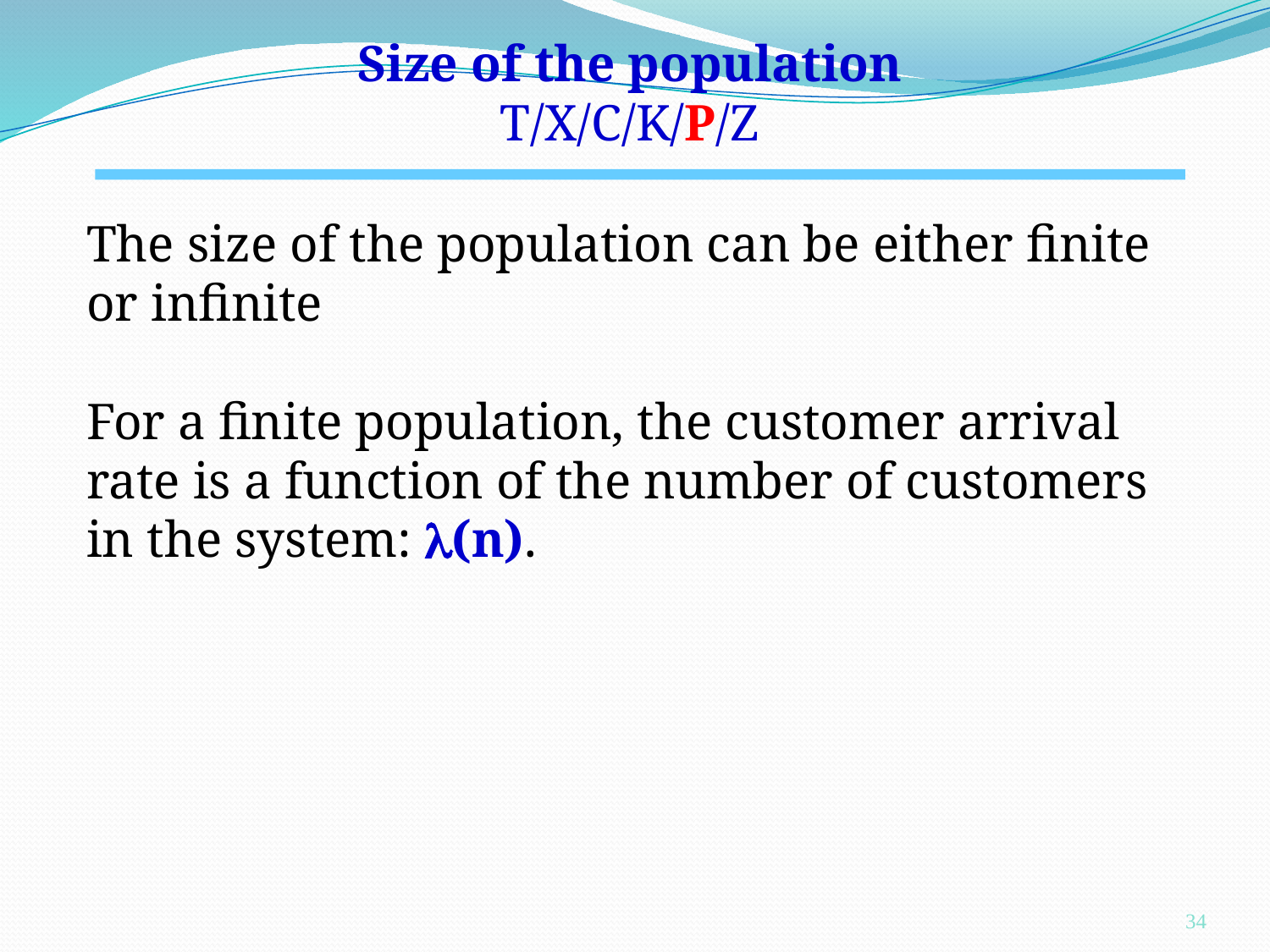

Size of the population
T/X/C/K/P/Z

The size of the population can be either finite or infinite

For a finite population, the customer arrival rate is a function of the number of customers in the system: λ(n).
34